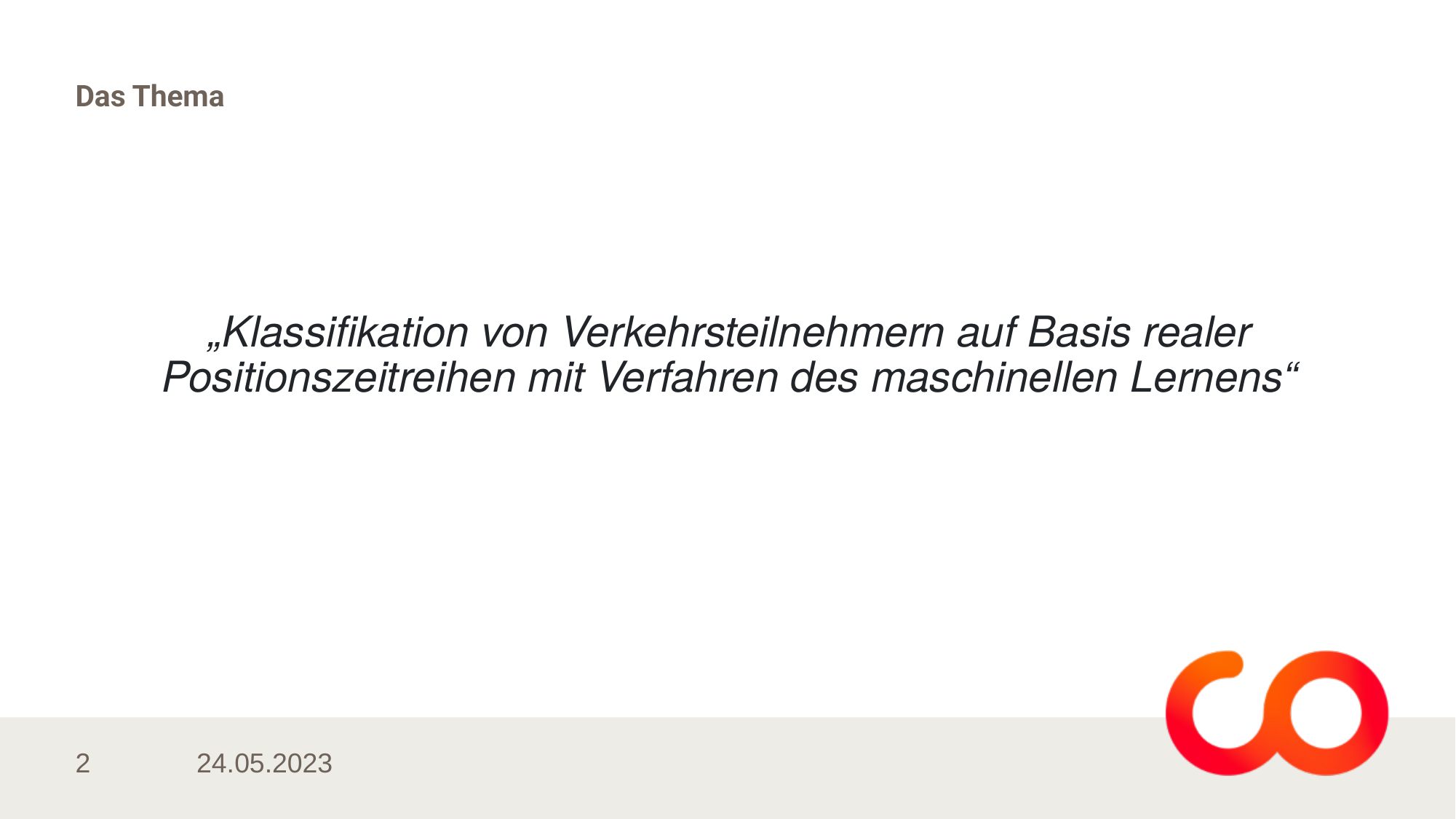

# Das Thema
„Klassifikation von Verkehrsteilnehmern auf Basis realer Positionszeitreihen mit Verfahren des maschinellen Lernens“
24.05.2023